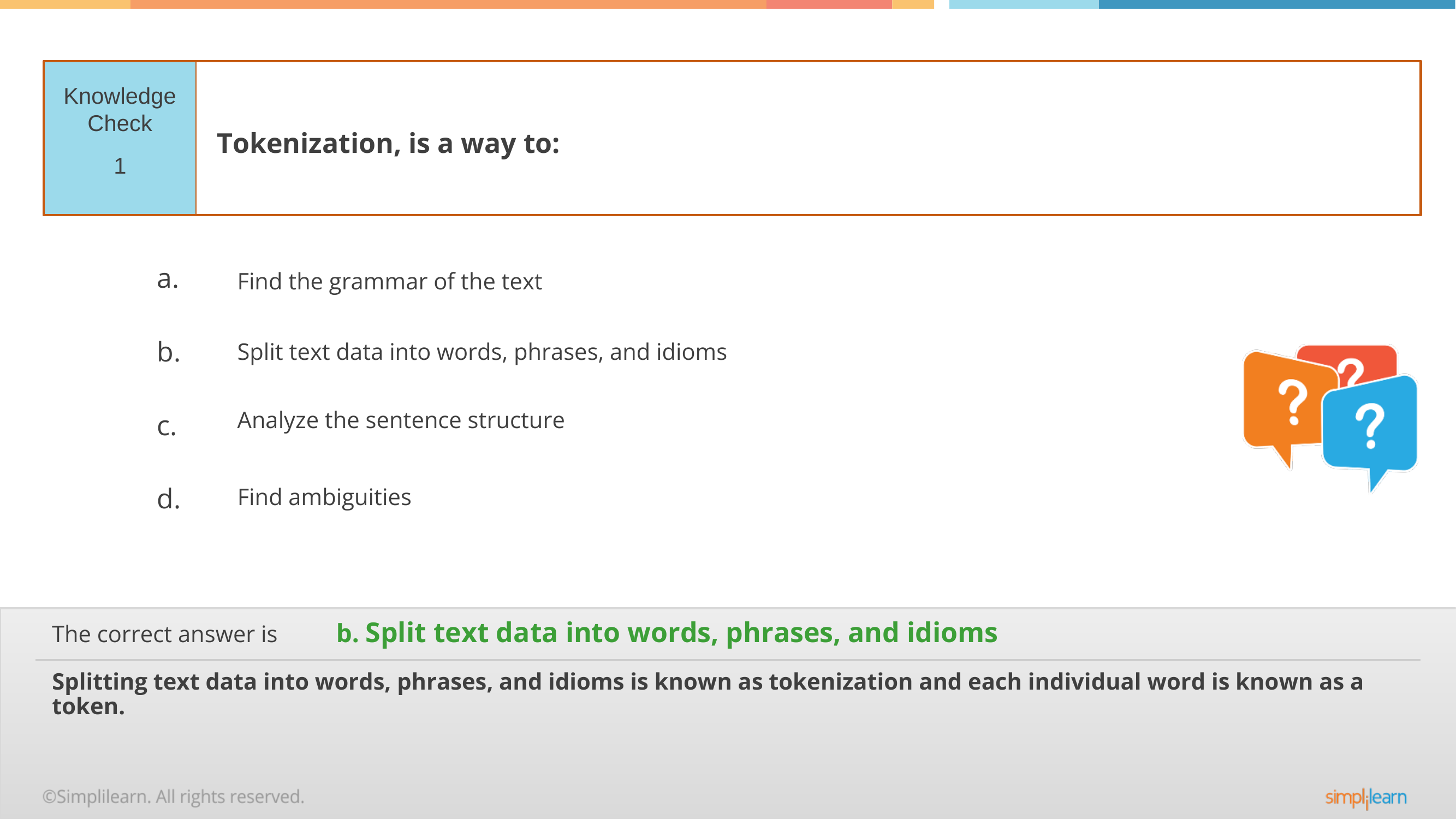

Tokenization, is a way to:
1
Find the grammar of the text
Split text data into words, phrases, and idioms
Analyze the sentence structure
Find ambiguities
b. Split text data into words, phrases, and idioms
Splitting text data into words, phrases, and idioms is known as tokenization and each individual word is known as a token.